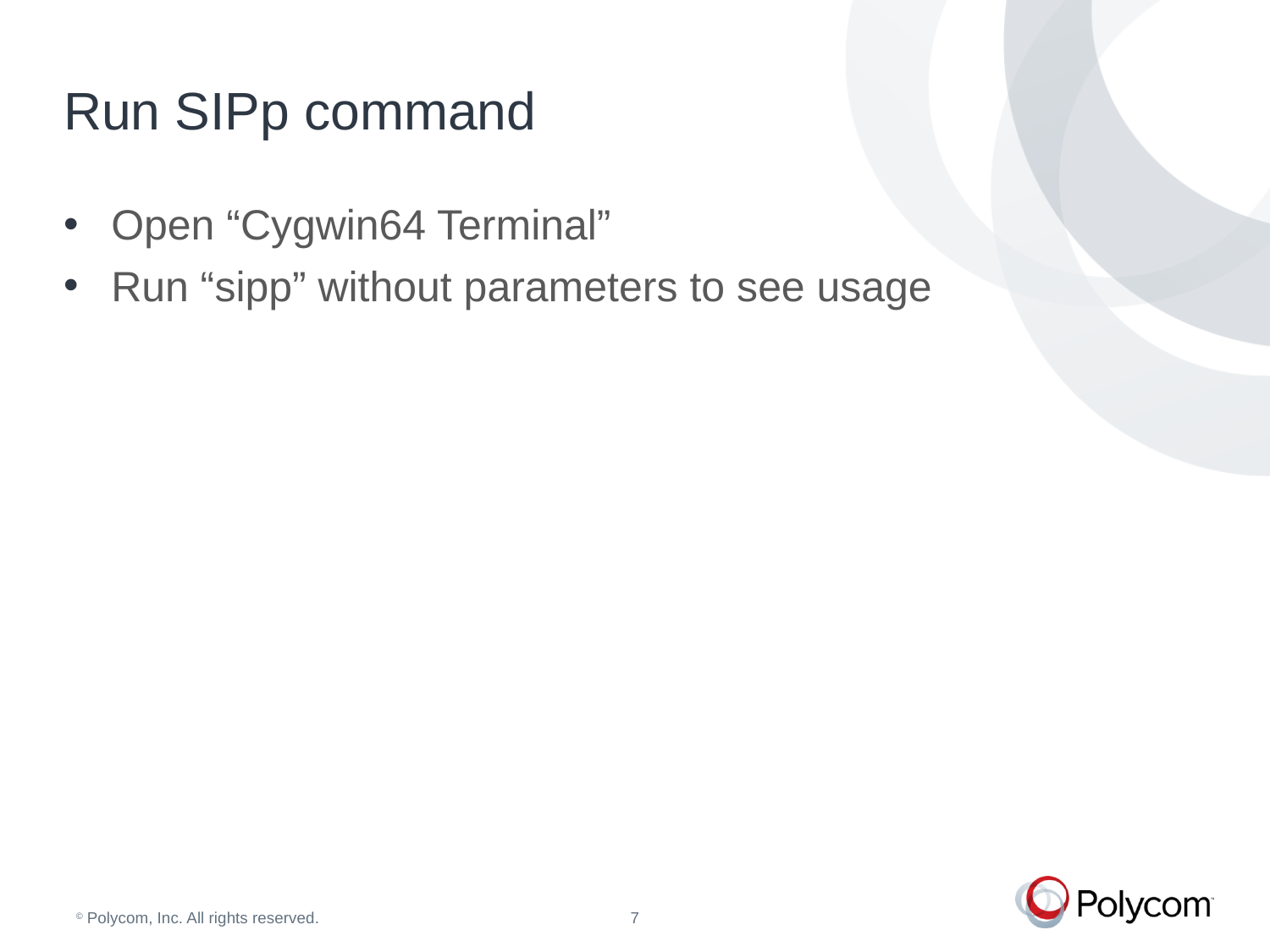

# Run SIPp command
Open “Cygwin64 Terminal”
Run “sipp” without parameters to see usage